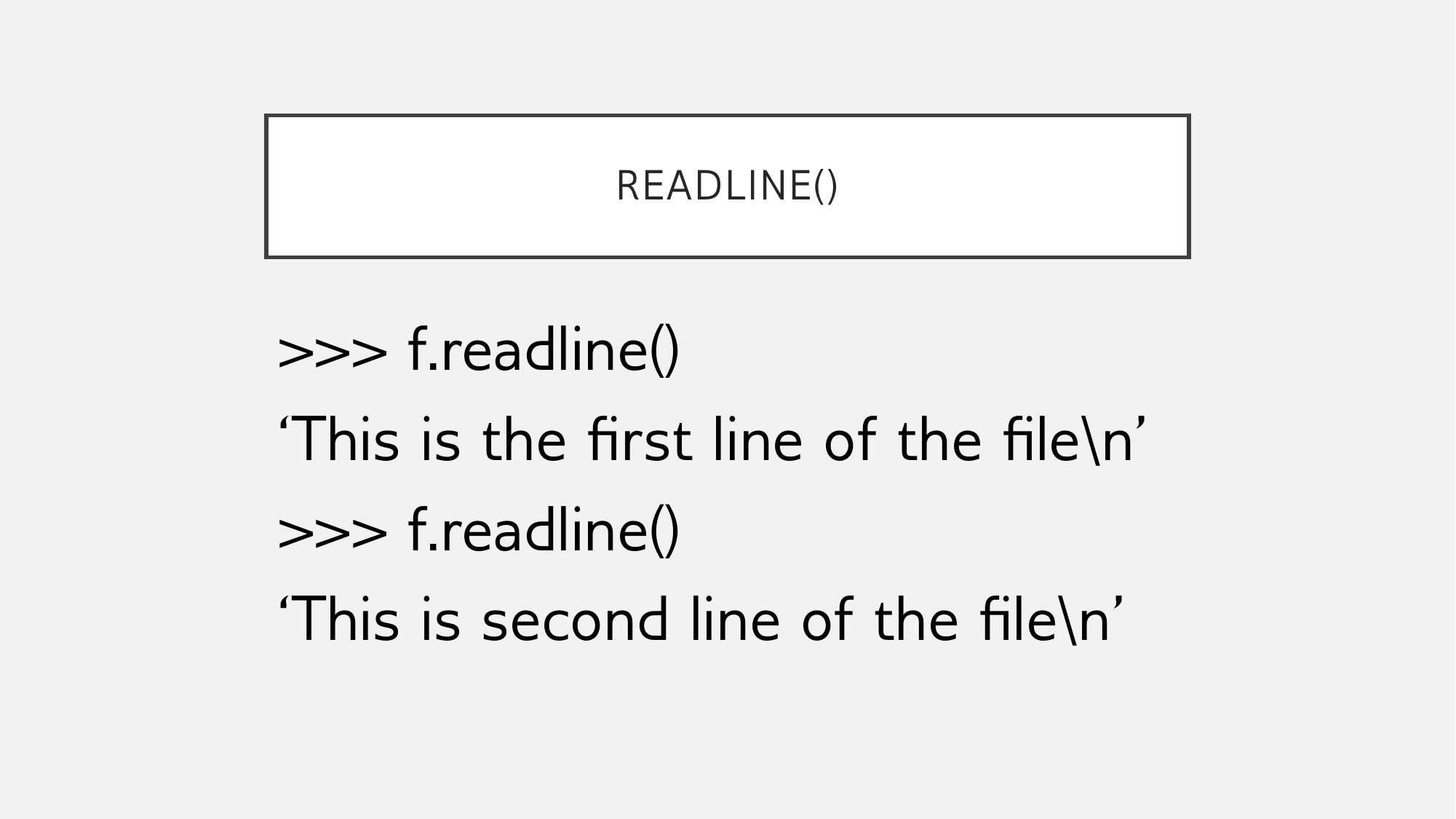

# readline()
>>> f.readline()
‘This is the first line of the file\n’
>>> f.readline()
‘This is second line of the file\n’